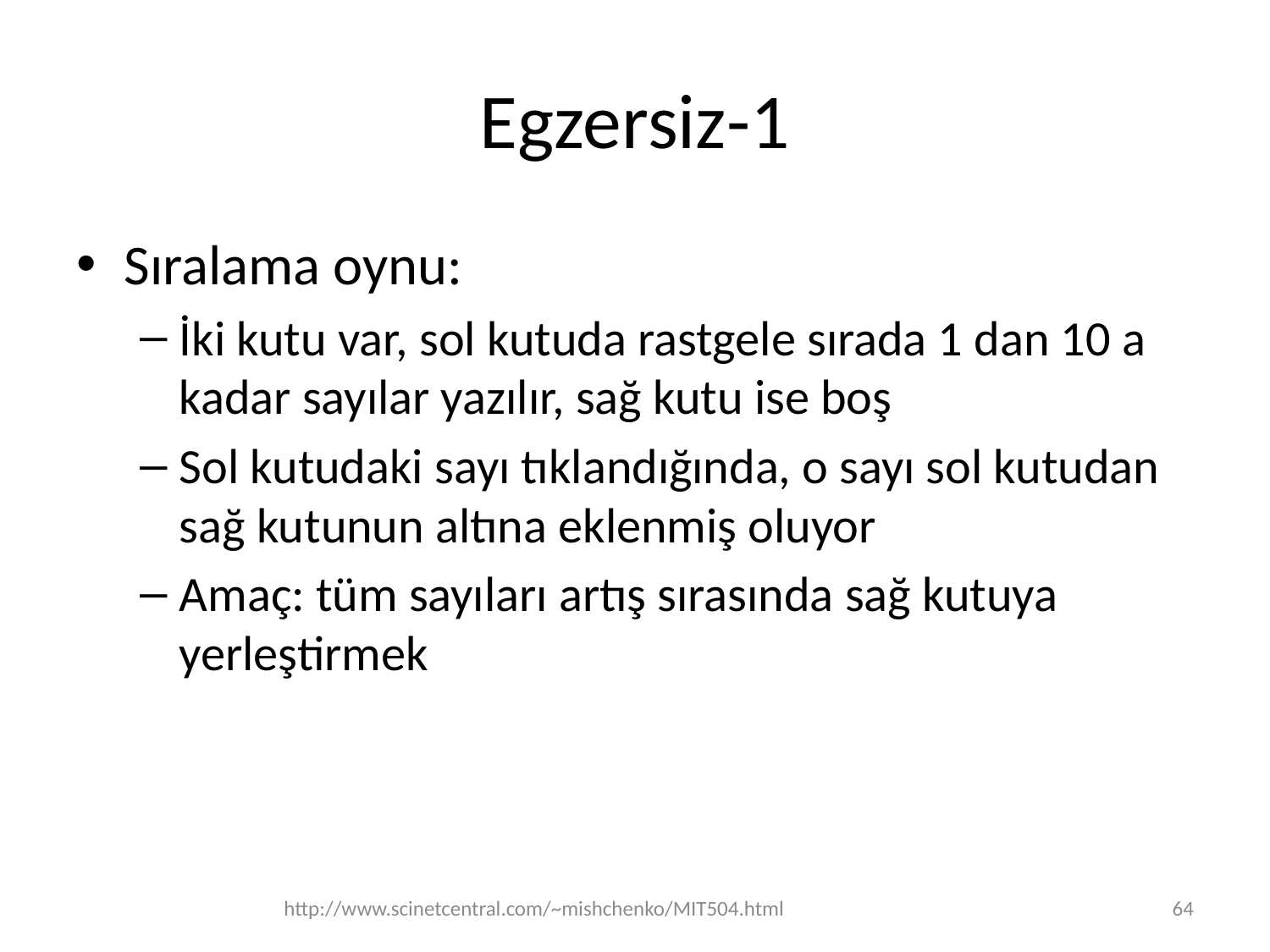

# Egzersiz-1
Sıralama oynu:
İki kutu var, sol kutuda rastgele sırada 1 dan 10 a kadar sayılar yazılır, sağ kutu ise boş
Sol kutudaki sayı tıklandığında, o sayı sol kutudan sağ kutunun altına eklenmiş oluyor
Amaç: tüm sayıları artış sırasında sağ kutuya yerleştirmek
http://www.scinetcentral.com/~mishchenko/MIT504.html
64